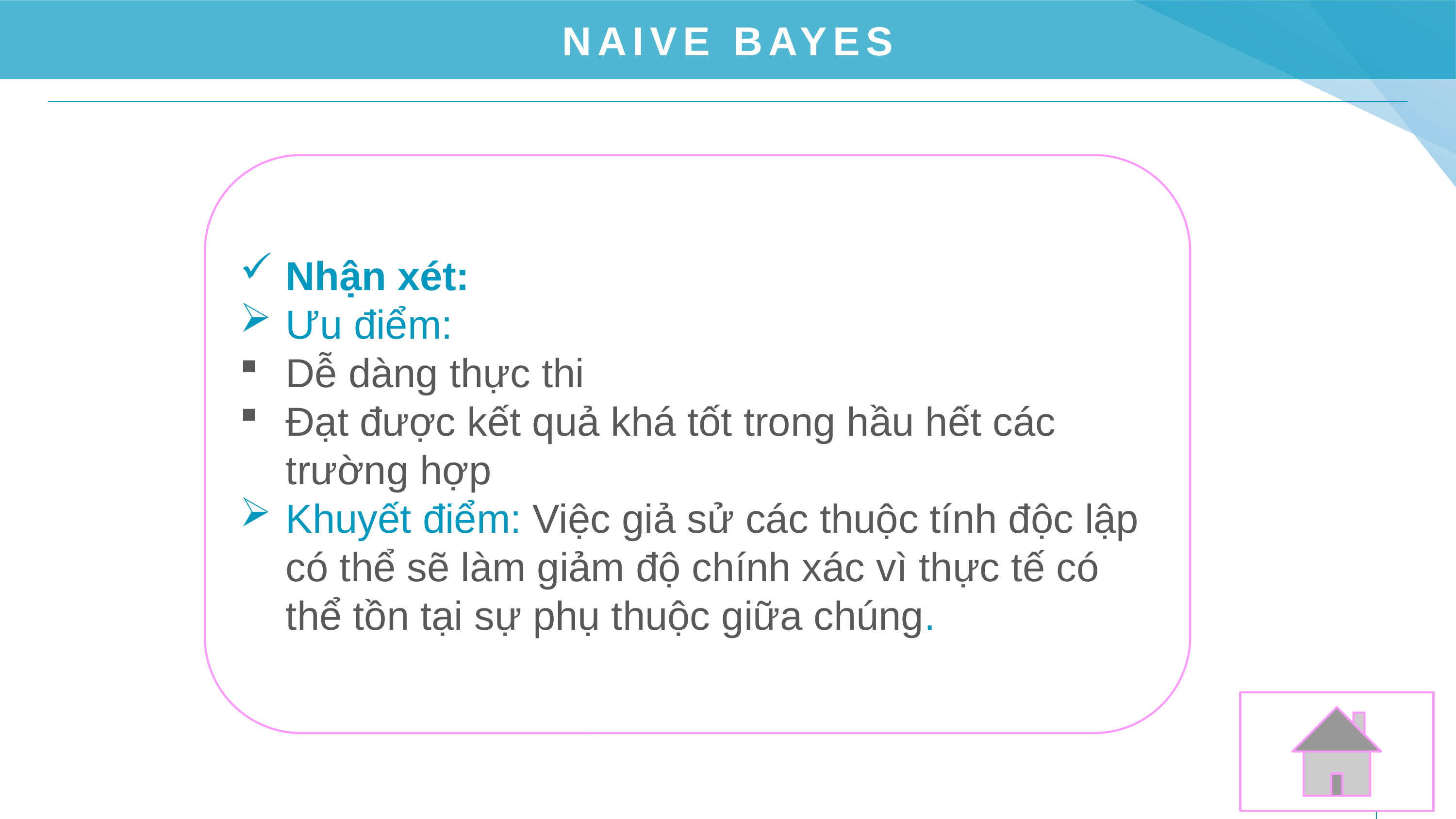

NAIVE BAYES
Nhận xét:
Ưu điểm:
Dễ dàng thực thi
Đạt được kết quả khá tốt trong hầu hết các trường hợp
Khuyết điểm: Việc giả sử các thuộc tính độc lập có thể sẽ làm giảm độ chính xác vì thực tế có thể tồn tại sự phụ thuộc giữa chúng.